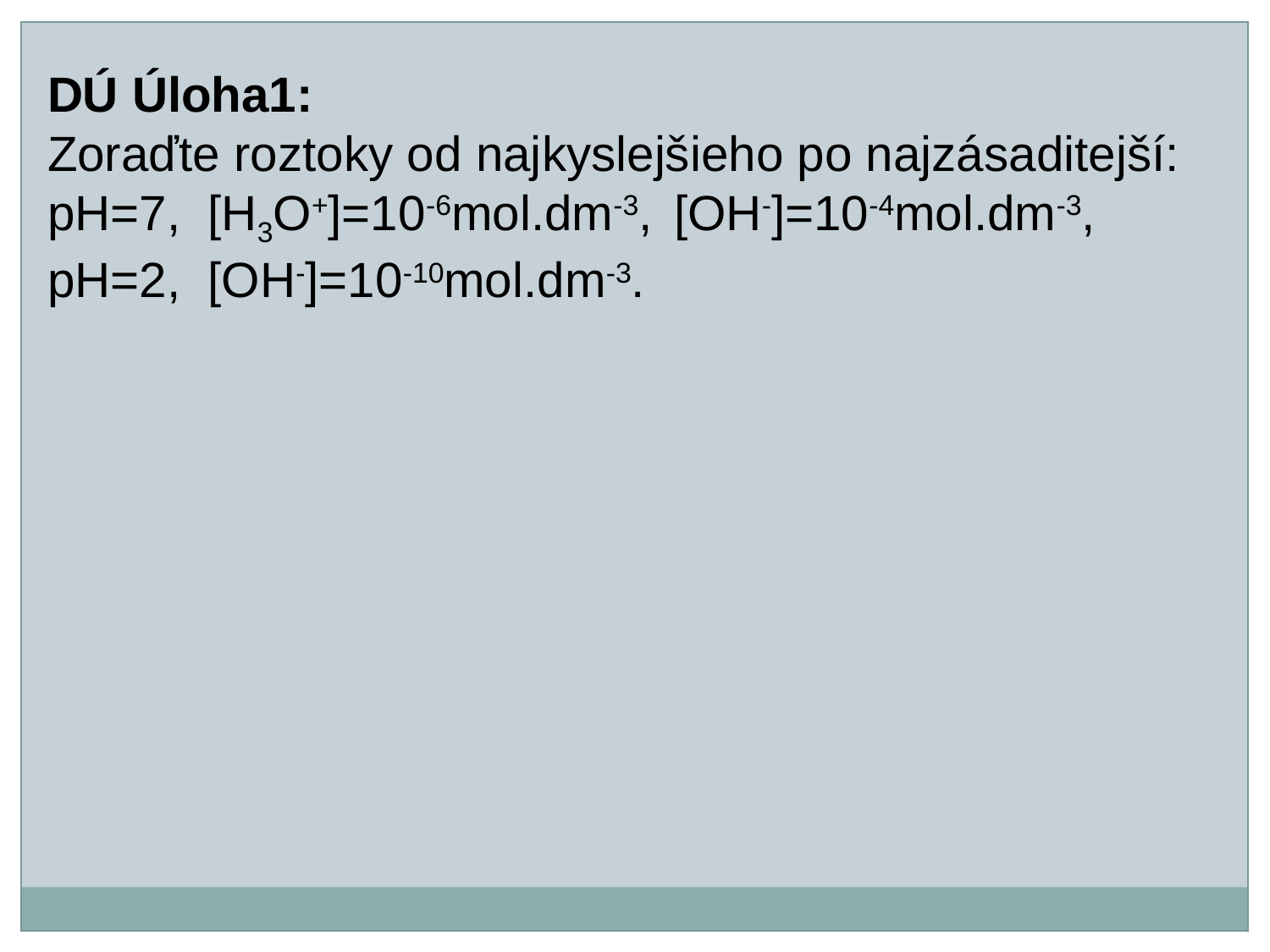

DÚ Úloha1:
Zoraďte roztoky od najkyslejšieho po najzásaditejší:
pH=7,  [H3O+]=10-6mol.dm-3,  [OH-]=10-4mol.dm-3,  pH=2,  [OH-]=10-10mol.dm-3.